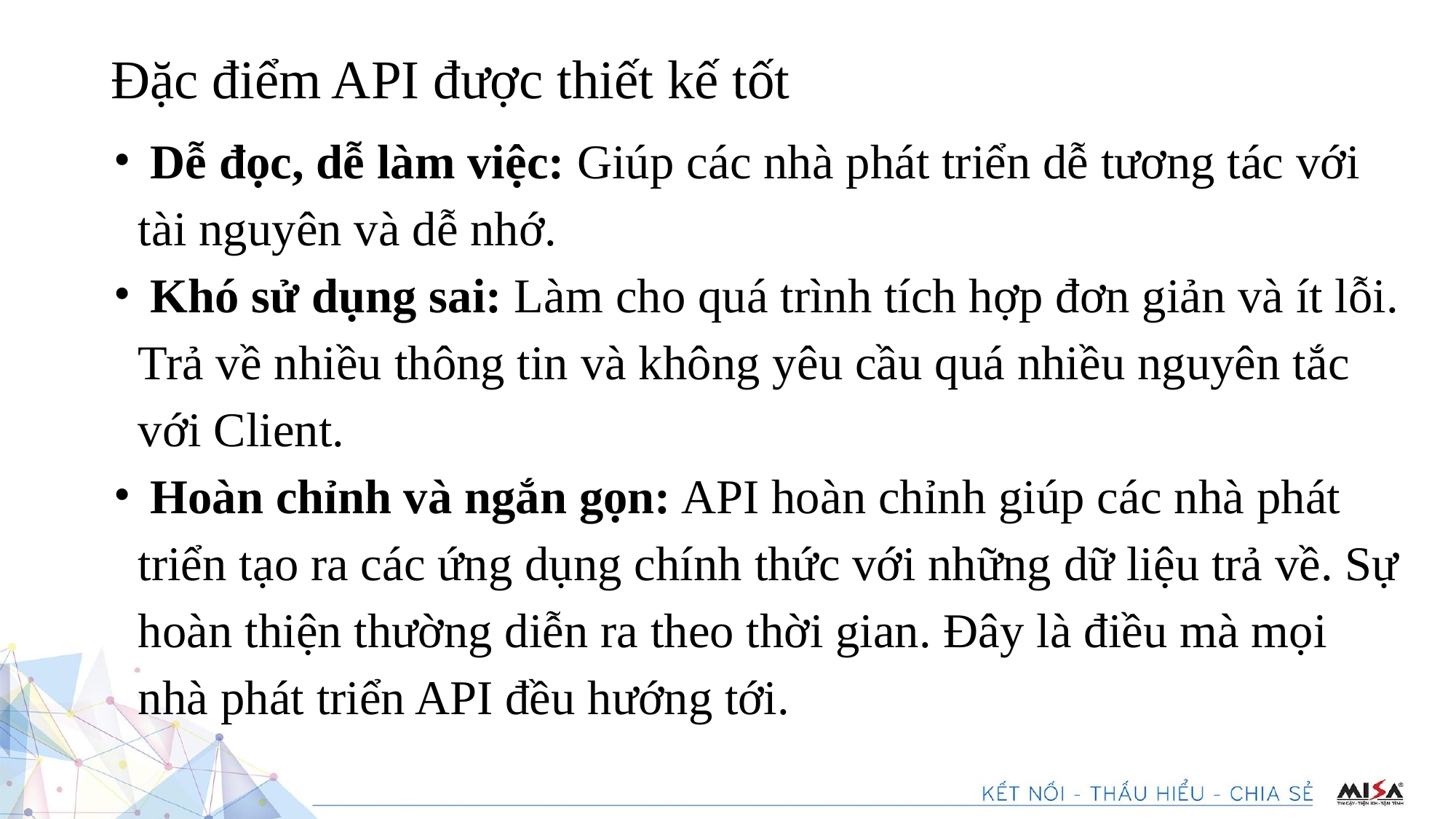

# Đặc điểm API được thiết kế tốt
 Dễ đọc, dễ làm việc: Giúp các nhà phát triển dễ tương tác với tài nguyên và dễ nhớ.
 Khó sử dụng sai: Làm cho quá trình tích hợp đơn giản và ít lỗi. Trả về nhiều thông tin và không yêu cầu quá nhiều nguyên tắc với Client.
 Hoàn chỉnh và ngắn gọn: API hoàn chỉnh giúp các nhà phát triển tạo ra các ứng dụng chính thức với những dữ liệu trả về. Sự hoàn thiện thường diễn ra theo thời gian. Đây là điều mà mọi nhà phát triển API đều hướng tới.